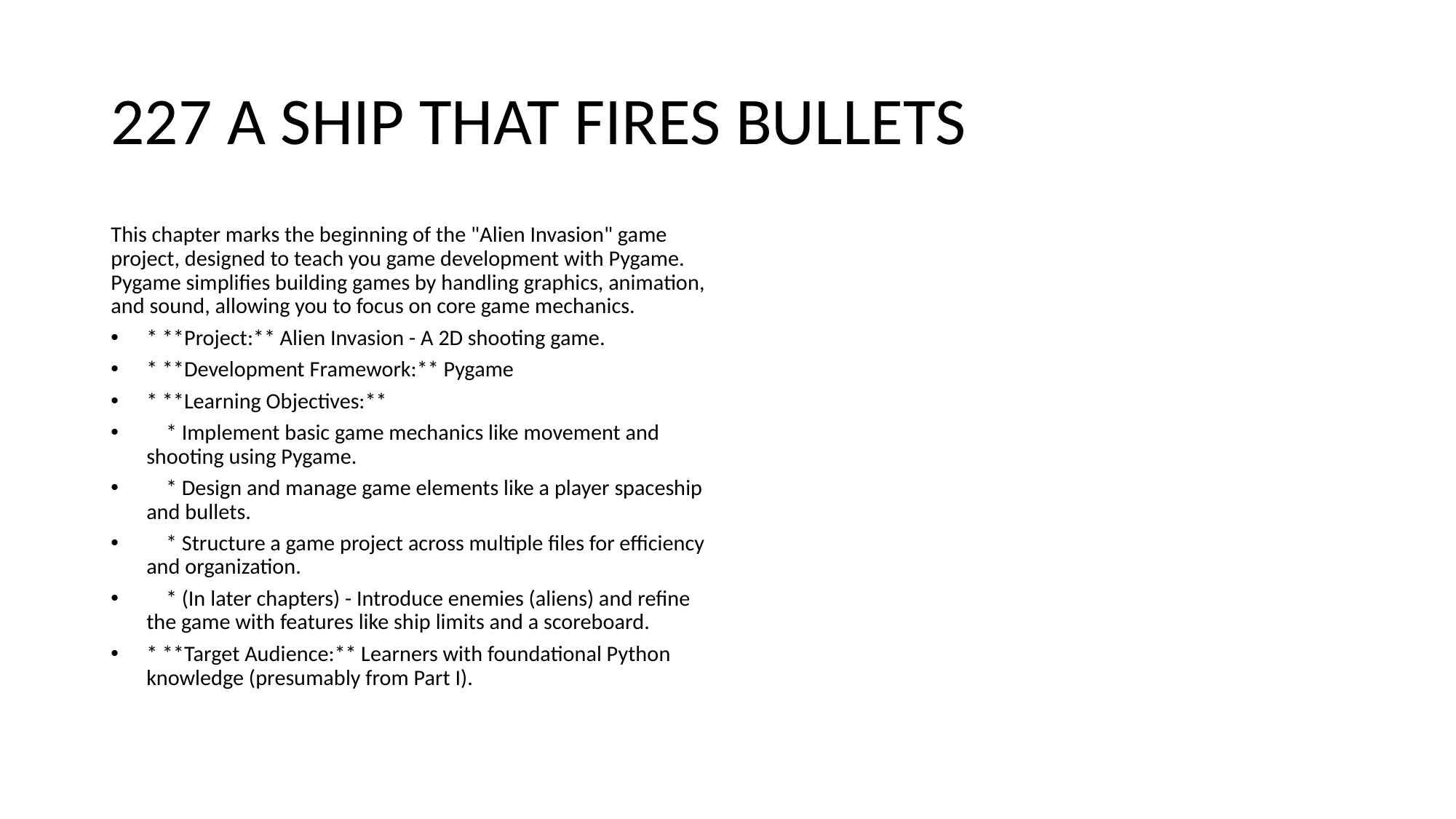

# 227 A SHIP THAT FIRES BULLETS
This chapter marks the beginning of the "Alien Invasion" game project, designed to teach you game development with Pygame. Pygame simplifies building games by handling graphics, animation, and sound, allowing you to focus on core game mechanics.
* **Project:** Alien Invasion - A 2D shooting game.
* **Development Framework:** Pygame
* **Learning Objectives:**
    * Implement basic game mechanics like movement and shooting using Pygame.
    * Design and manage game elements like a player spaceship and bullets.
    * Structure a game project across multiple files for efficiency and organization.
    * (In later chapters) - Introduce enemies (aliens) and refine the game with features like ship limits and a scoreboard.
* **Target Audience:** Learners with foundational Python knowledge (presumably from Part I).